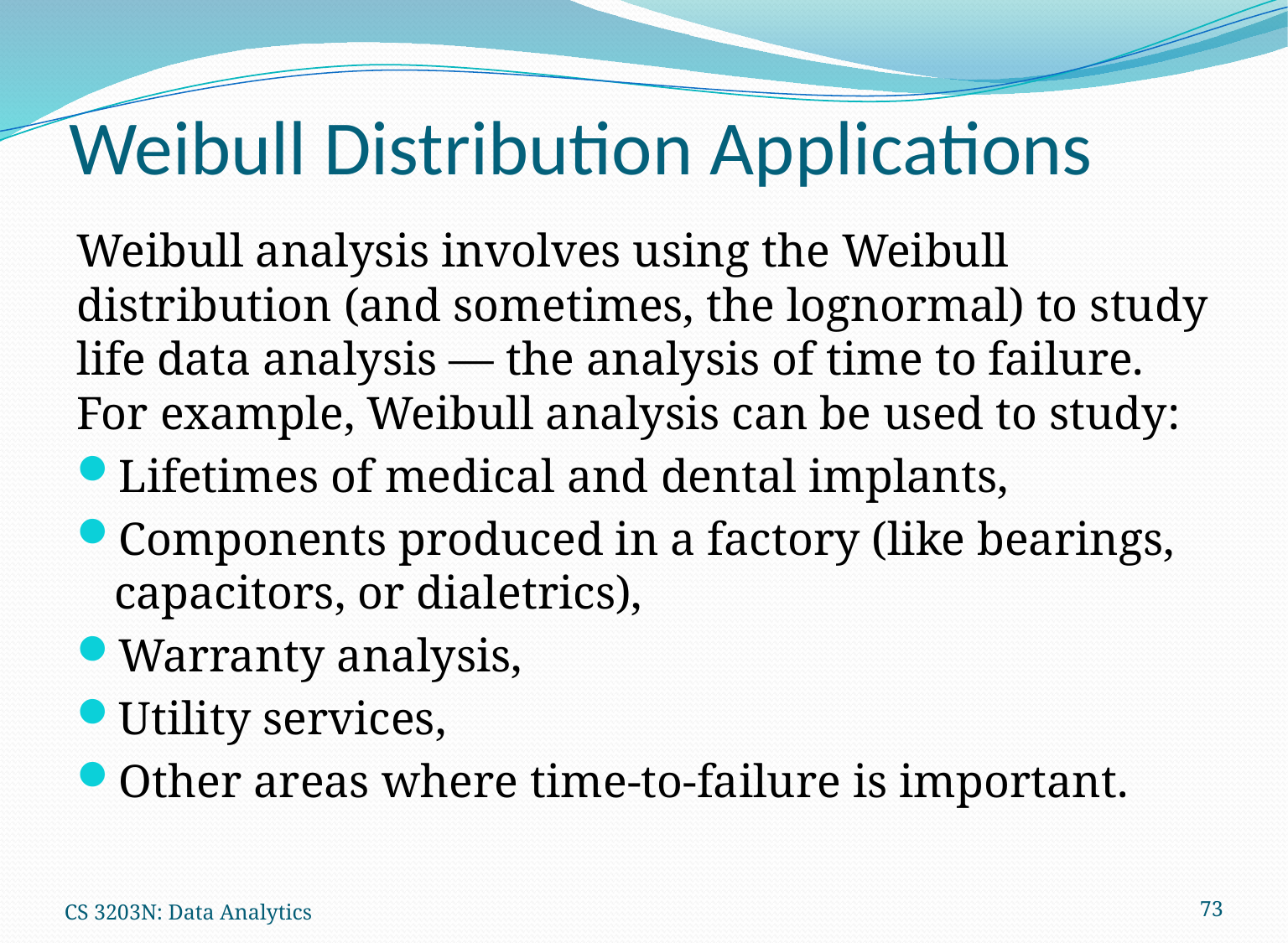

# Weibull Distribution Applications
Weibull analysis involves using the Weibull distribution (and sometimes, the lognormal) to study life data analysis — the analysis of time to failure. For example, Weibull analysis can be used to study:
Lifetimes of medical and dental implants,
Components produced in a factory (like bearings, capacitors, or dialetrics),
Warranty analysis,
Utility services,
Other areas where time-to-failure is important.

CS 3203N: Data Analytics
73